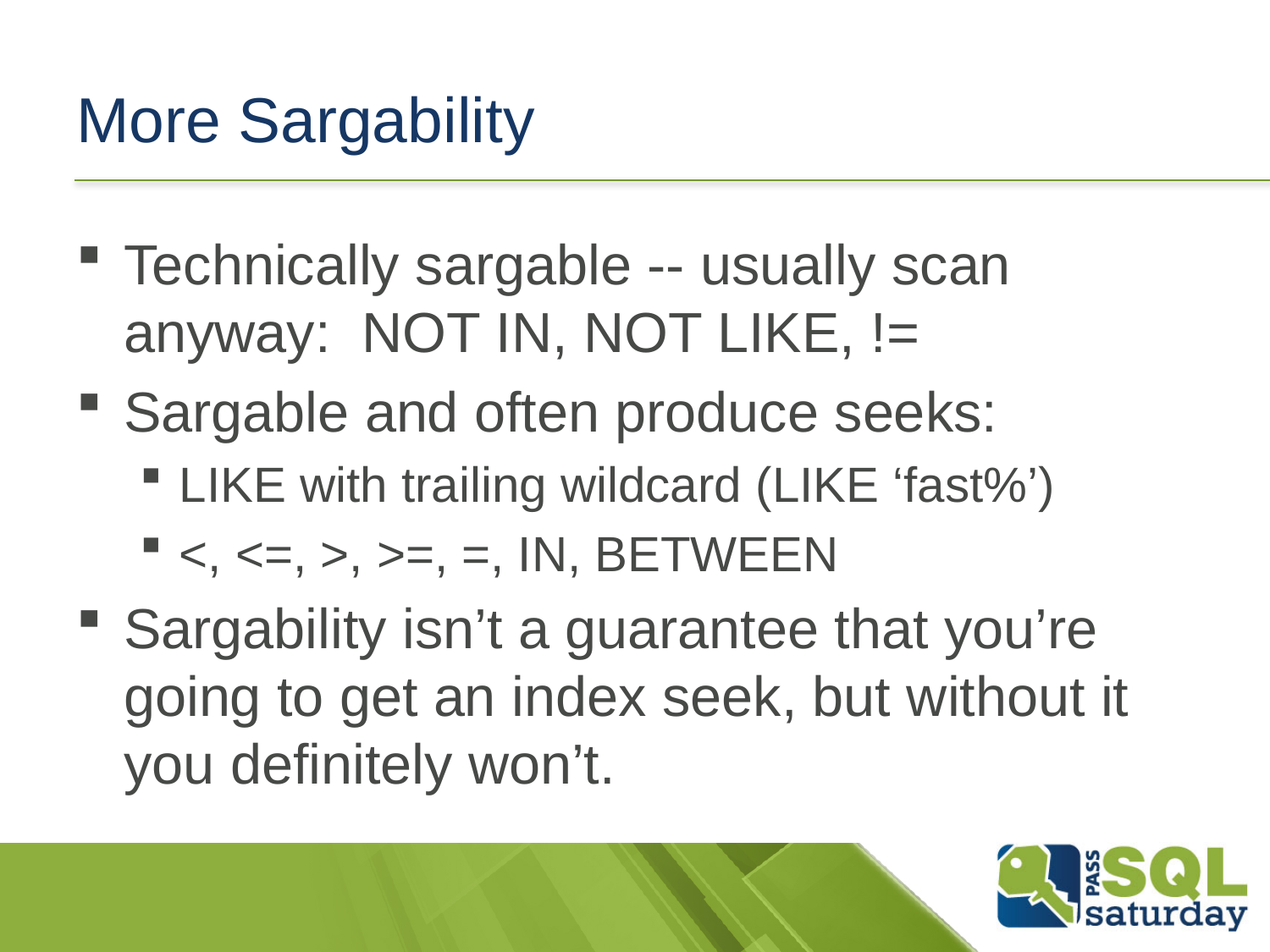

# More Sargability
Technically sargable -- usually scan anyway:  NOT IN, NOT LIKE, !=
Sargable and often produce seeks:
LIKE with trailing wildcard (LIKE ‘fast%’)
<, <=, >, >=, =, IN, BETWEEN
Sargability isn’t a guarantee that you’re going to get an index seek, but without it you definitely won’t.